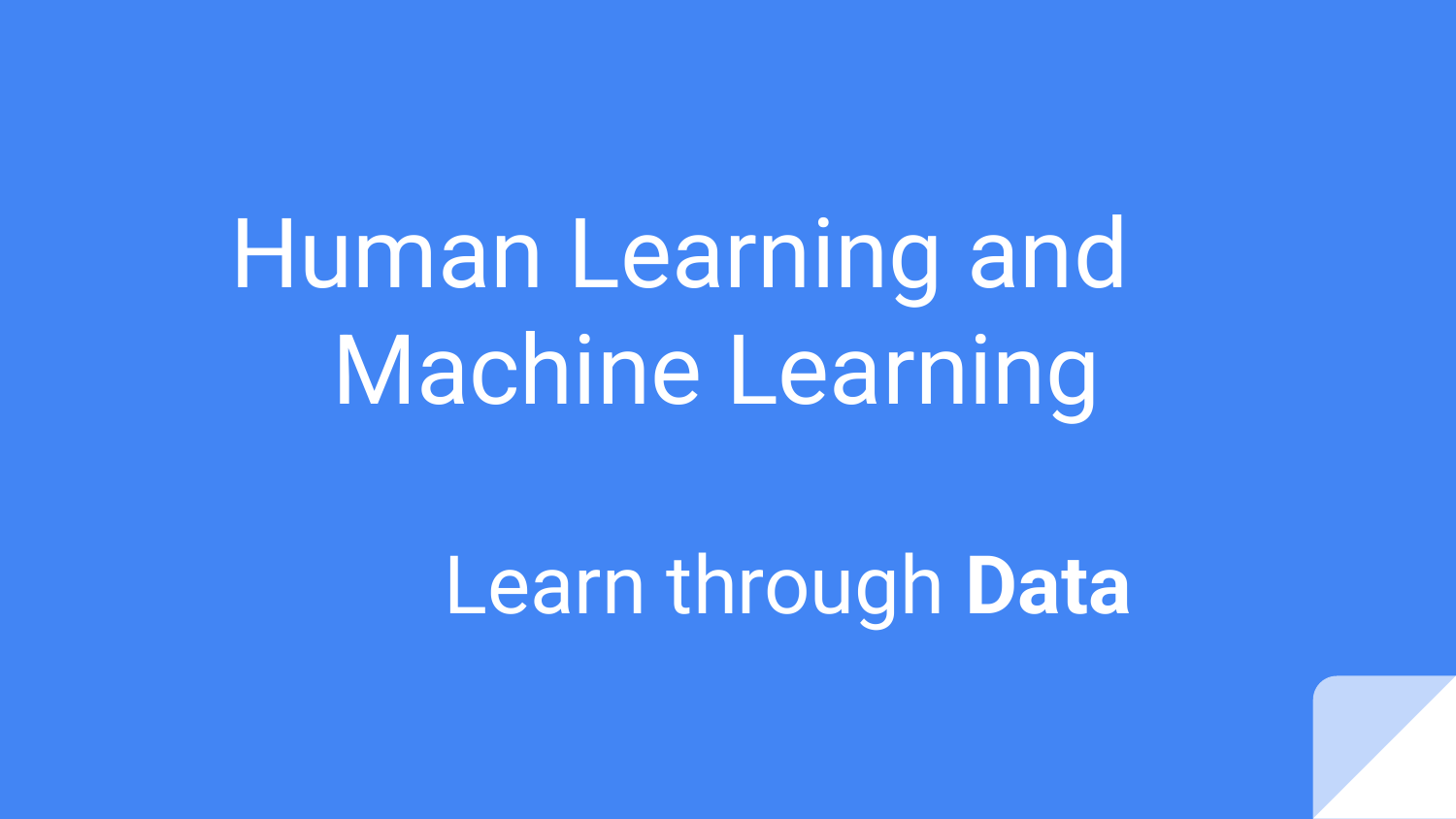

# Human Learning and     	Machine Learning
	Learn through Data